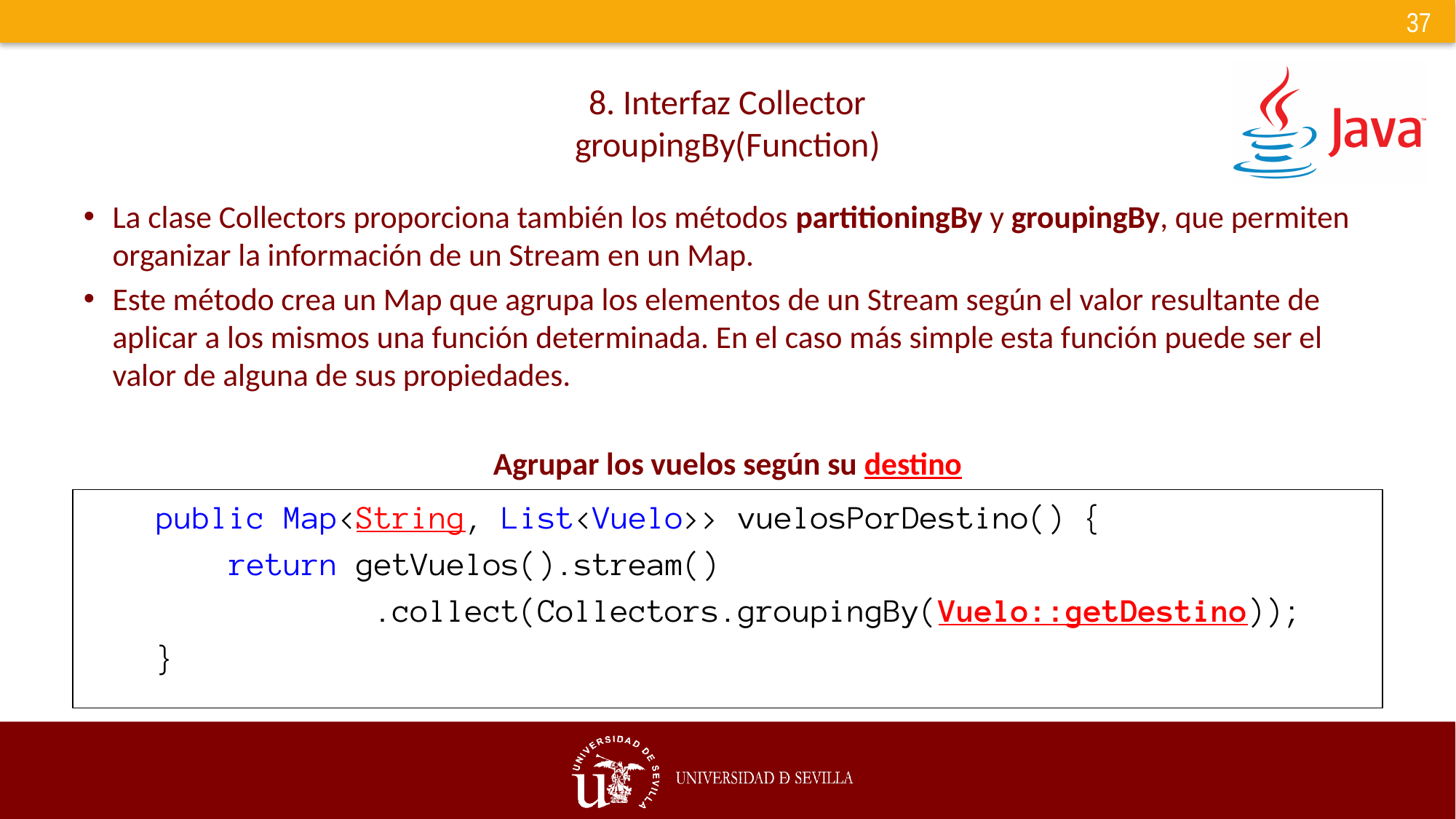

# 8. Interfaz Collector groupingBy(Function)
La clase Collectors proporciona también los métodos partitioningBy y groupingBy, que permiten organizar la información de un Stream en un Map.
Este método crea un Map que agrupa los elementos de un Stream según el valor resultante de aplicar a los mismos una función determinada. En el caso más simple esta función puede ser el valor de alguna de sus propiedades.

Agrupar los vuelos según su destino
    public Map<String, List<Vuelo>> vuelosPorDestino() {
        return getVuelos().stream()
                .collect(Collectors.groupingBy(Vuelo::getDestino));
    }